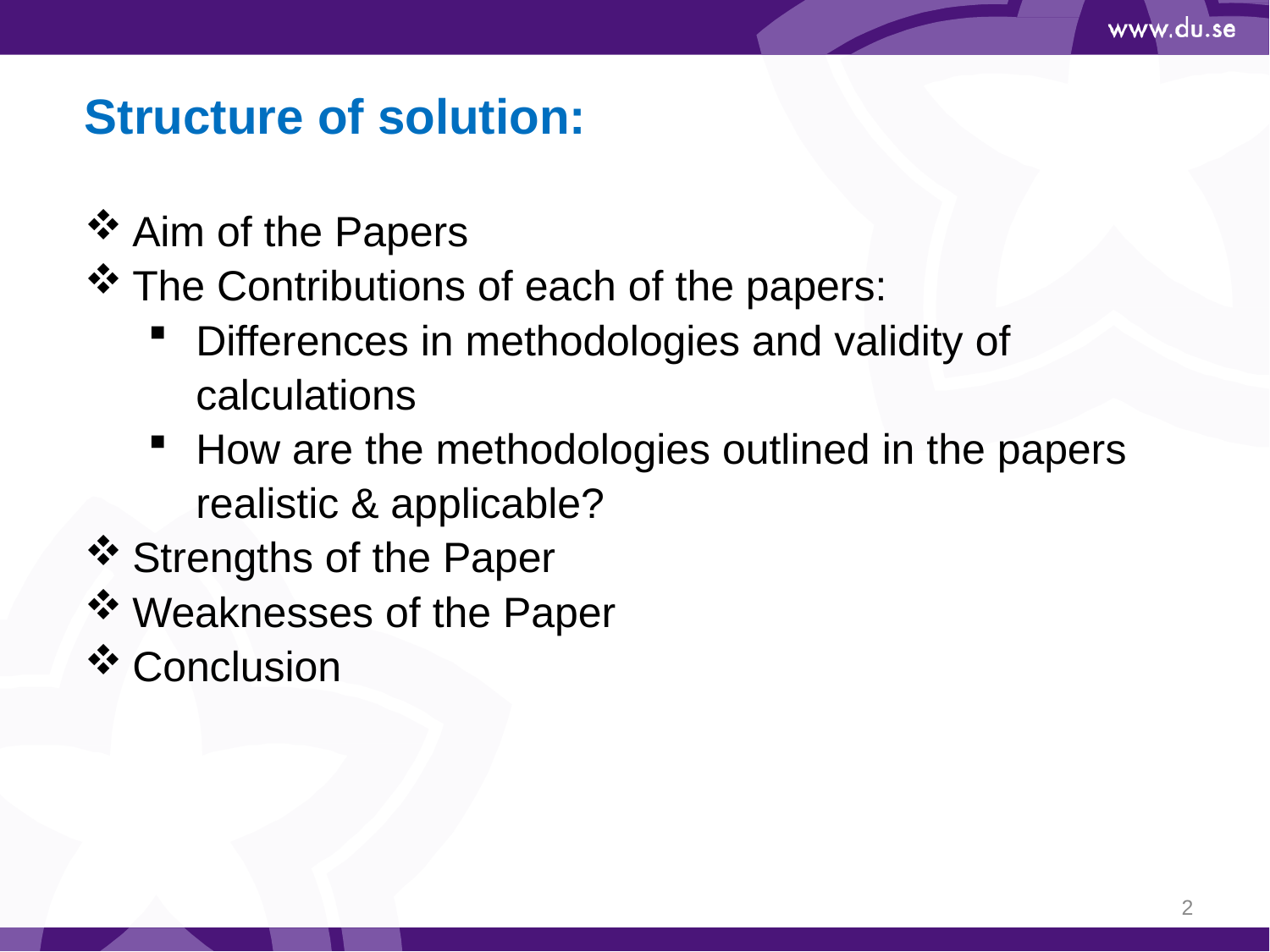

# Structure of solution:
Aim of the Papers
The Contributions of each of the papers:
Differences in methodologies and validity of calculations
How are the methodologies outlined in the papers realistic & applicable?
Strengths of the Paper
Weaknesses of the Paper
Conclusion
2